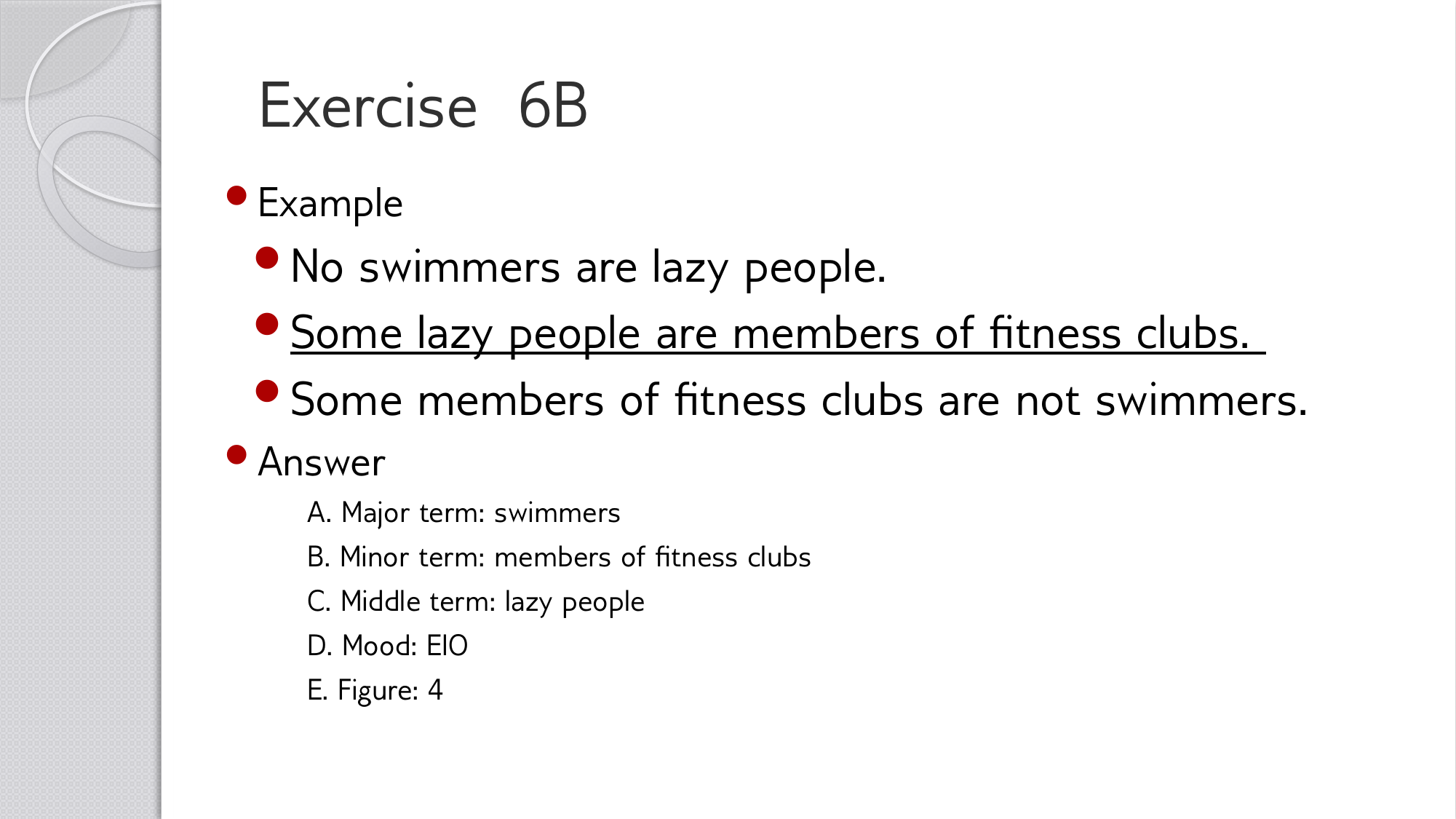

# Exercise  6B
Example
No swimmers are lazy people.
Some lazy people are members of fitness clubs.
Some members of fitness clubs are not swimmers.
Answer
     A. Major term: swimmers
     B. Minor term: members of fitness clubs
     C. Middle term: lazy people
     D. Mood: EIO
     E. Figure: 4